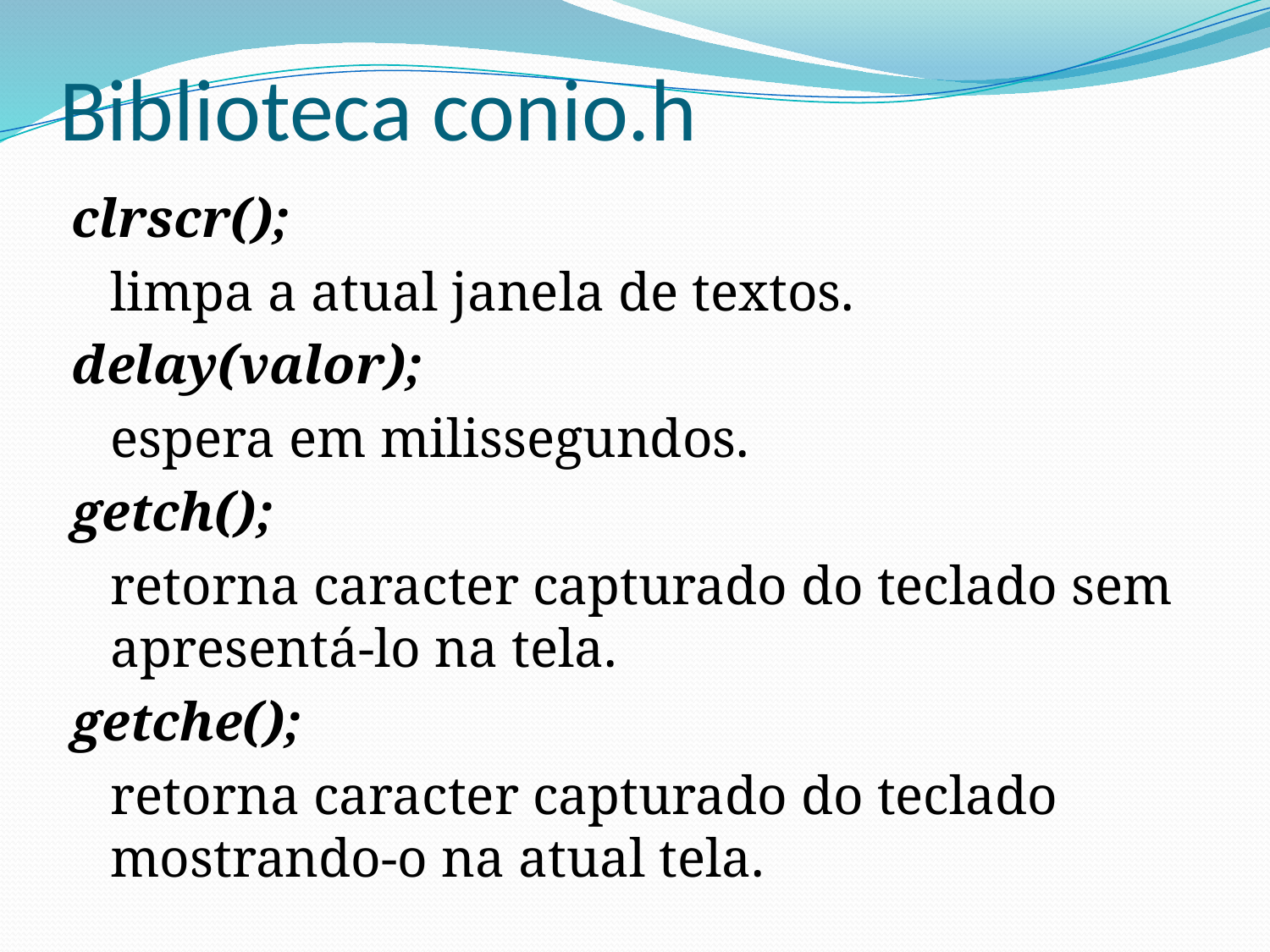

# Biblioteca conio.h
clrscr();
		limpa a atual janela de textos.
delay(valor);
		espera em milissegundos.
getch();
		retorna caracter capturado do teclado sem apresentá-lo na tela.
getche();
		retorna caracter capturado do teclado mostrando-o na atual tela.